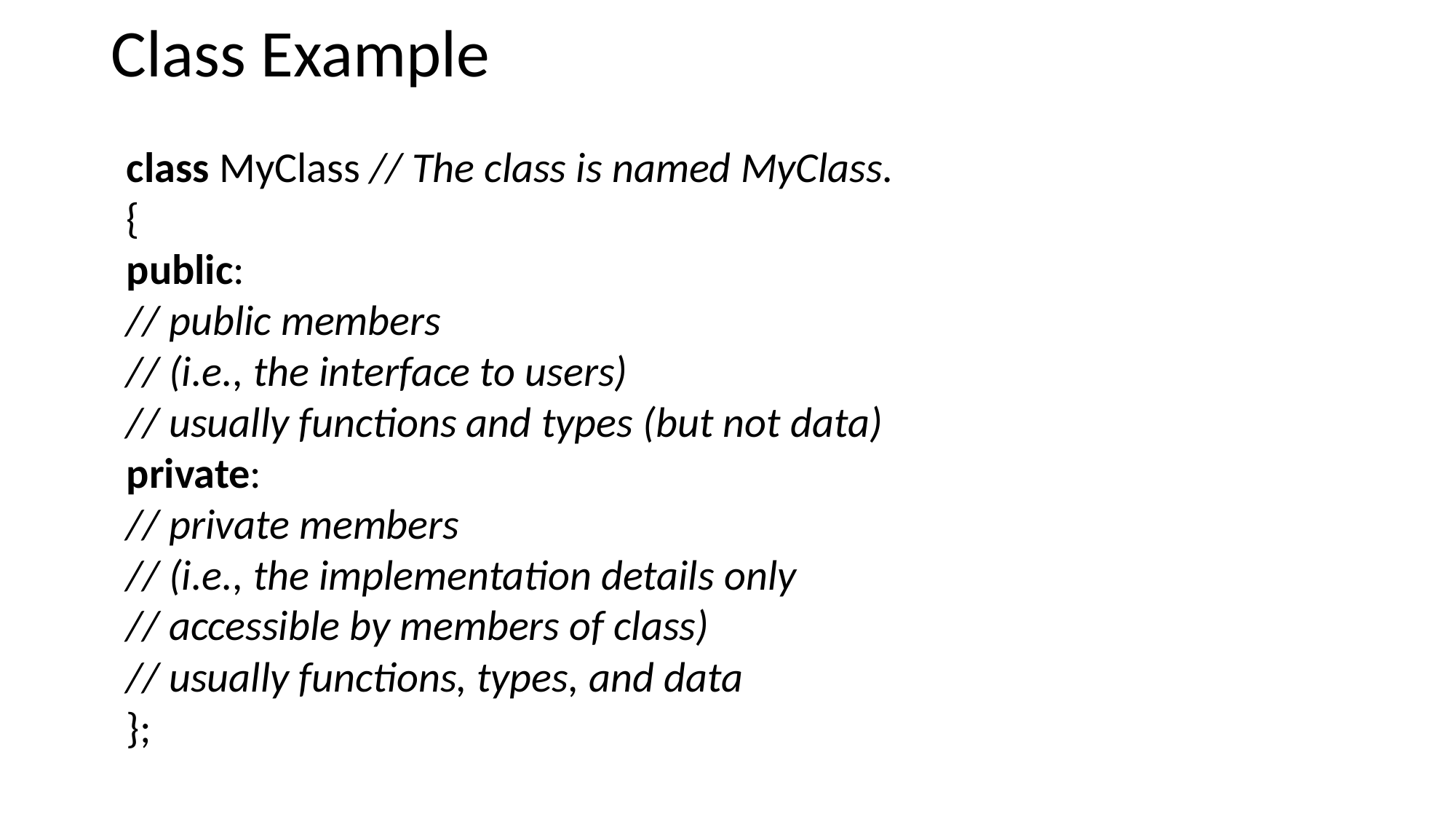

# Class Example
class MyClass // The class is named MyClass.
{
public:
// public members
// (i.e., the interface to users)
// usually functions and types (but not data)
private:
// private members
// (i.e., the implementation details only
// accessible by members of class)
// usually functions, types, and data
};